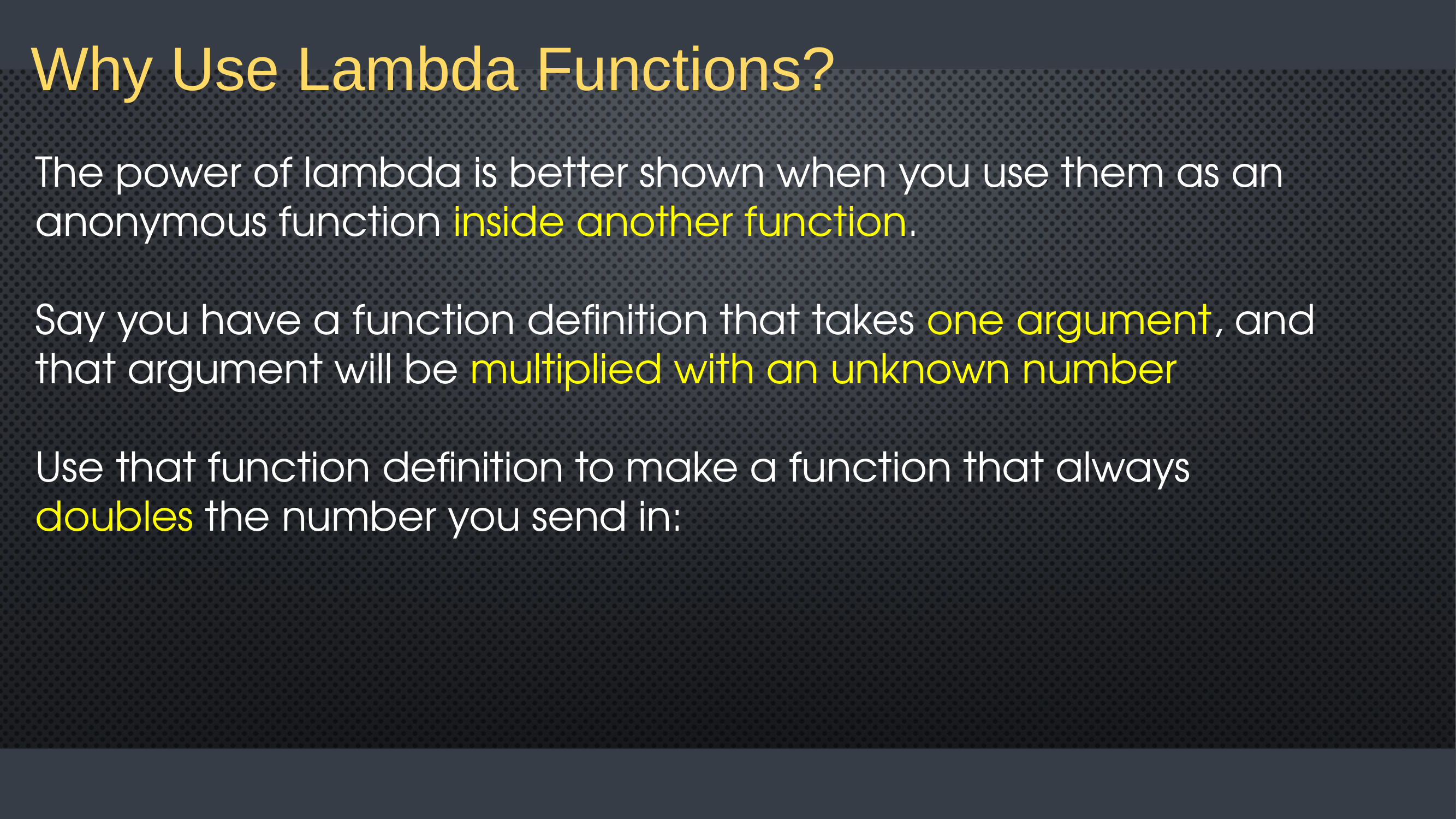

# Why Use Lambda Functions?
The power of lambda is better shown when you use them as an anonymous function inside another function.

Say you have a function definition that takes one argument, and that argument will be multiplied with an unknown number

Use that function definition to make a function that always doubles the number you send in: